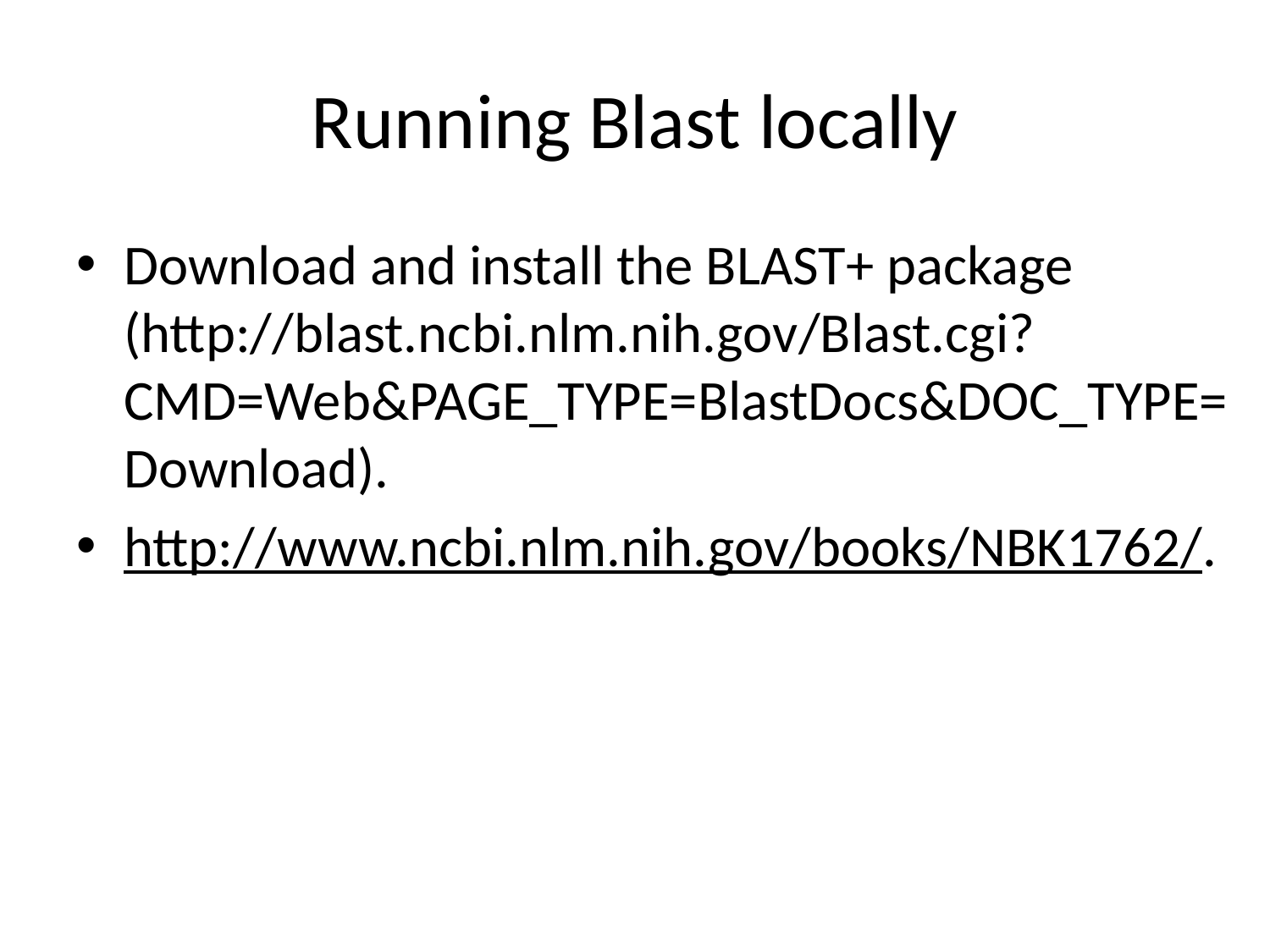

# Running Blast locally
Download and install the BLAST+ package (http://blast.ncbi.nlm.nih.gov/Blast.cgi?CMD=Web&PAGE_TYPE=BlastDocs&DOC_TYPE=Download).
http://www.ncbi.nlm.nih.gov/books/NBK1762/.